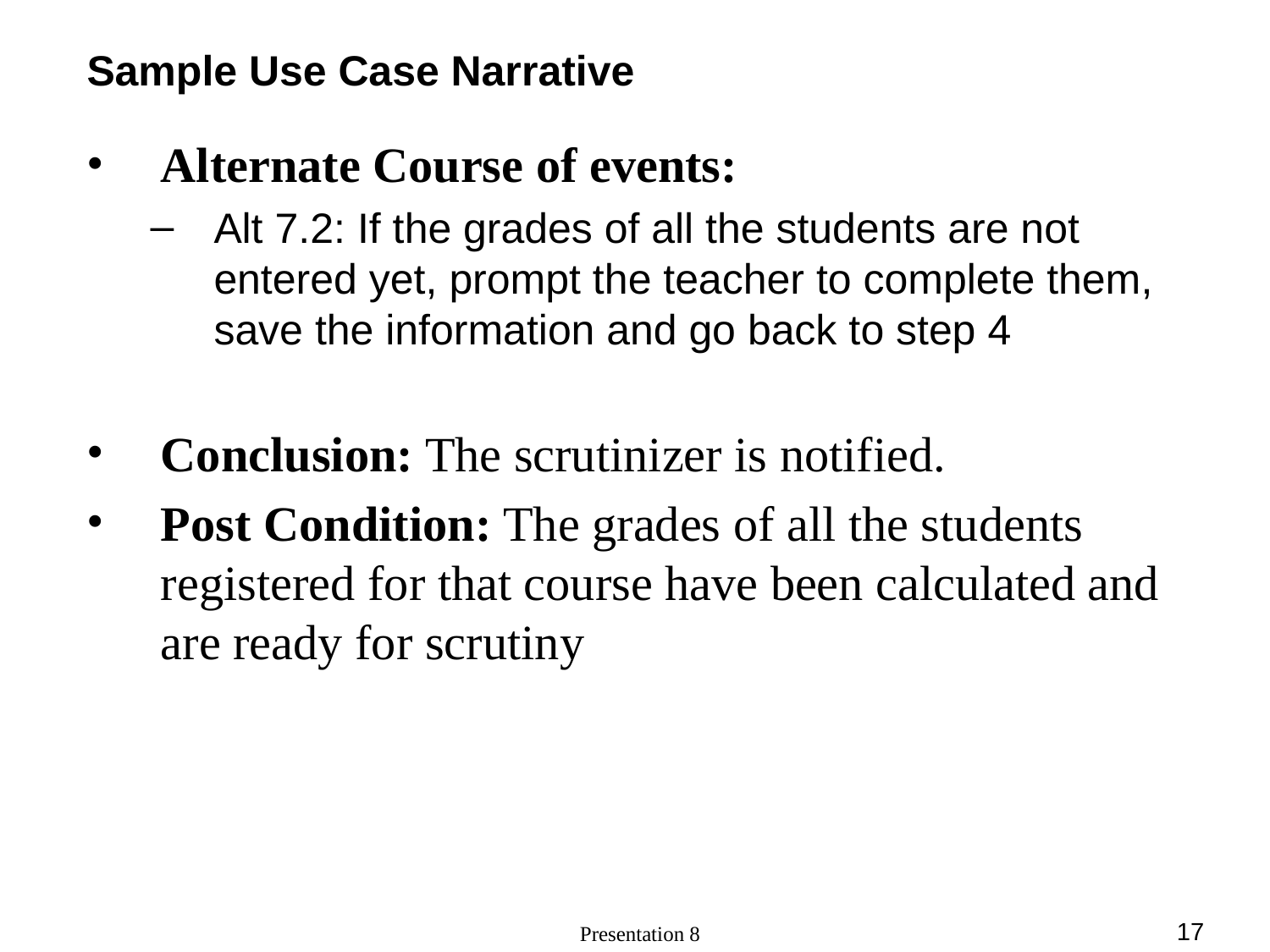

# Sample Use Case Narrative
Alternate Course of events:
Alt 7.2: If the grades of all the students are not entered yet, prompt the teacher to complete them, save the information and go back to step 4

Conclusion: The scrutinizer is notified.
Post Condition: The grades of all the students registered for that course have been calculated and are ready for scrutiny

17